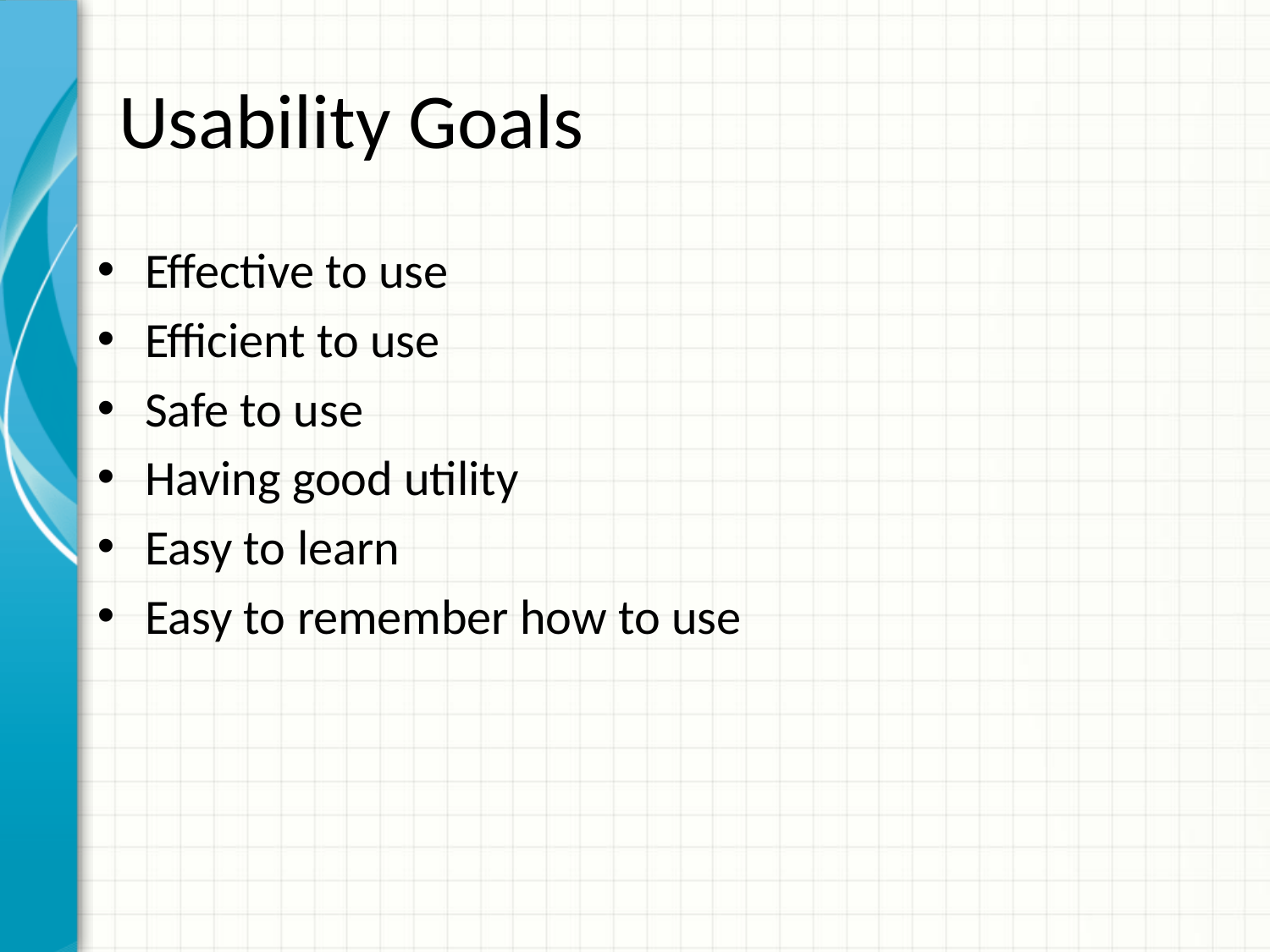

# Usability Goals
Effective to use
Efficient to use
Safe to use
Having good utility
Easy to learn
Easy to remember how to use